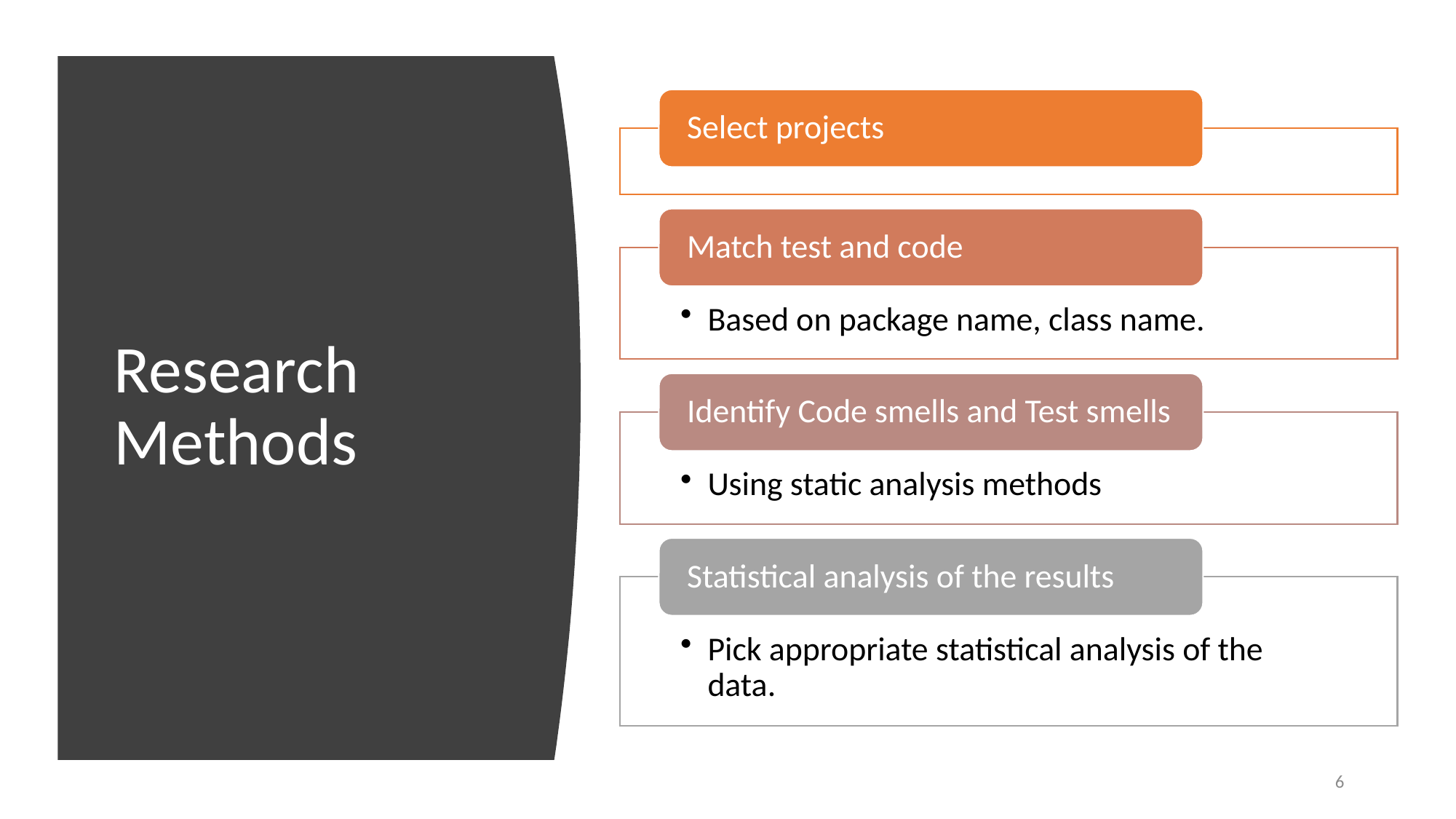

Select projects
Based on package name, class name.
Match test and code
Using static analysis methods
Identify Code smells and Test smells
Pick appropriate statistical analysis of the data.
Statistical analysis of the results

# Research Methods
6